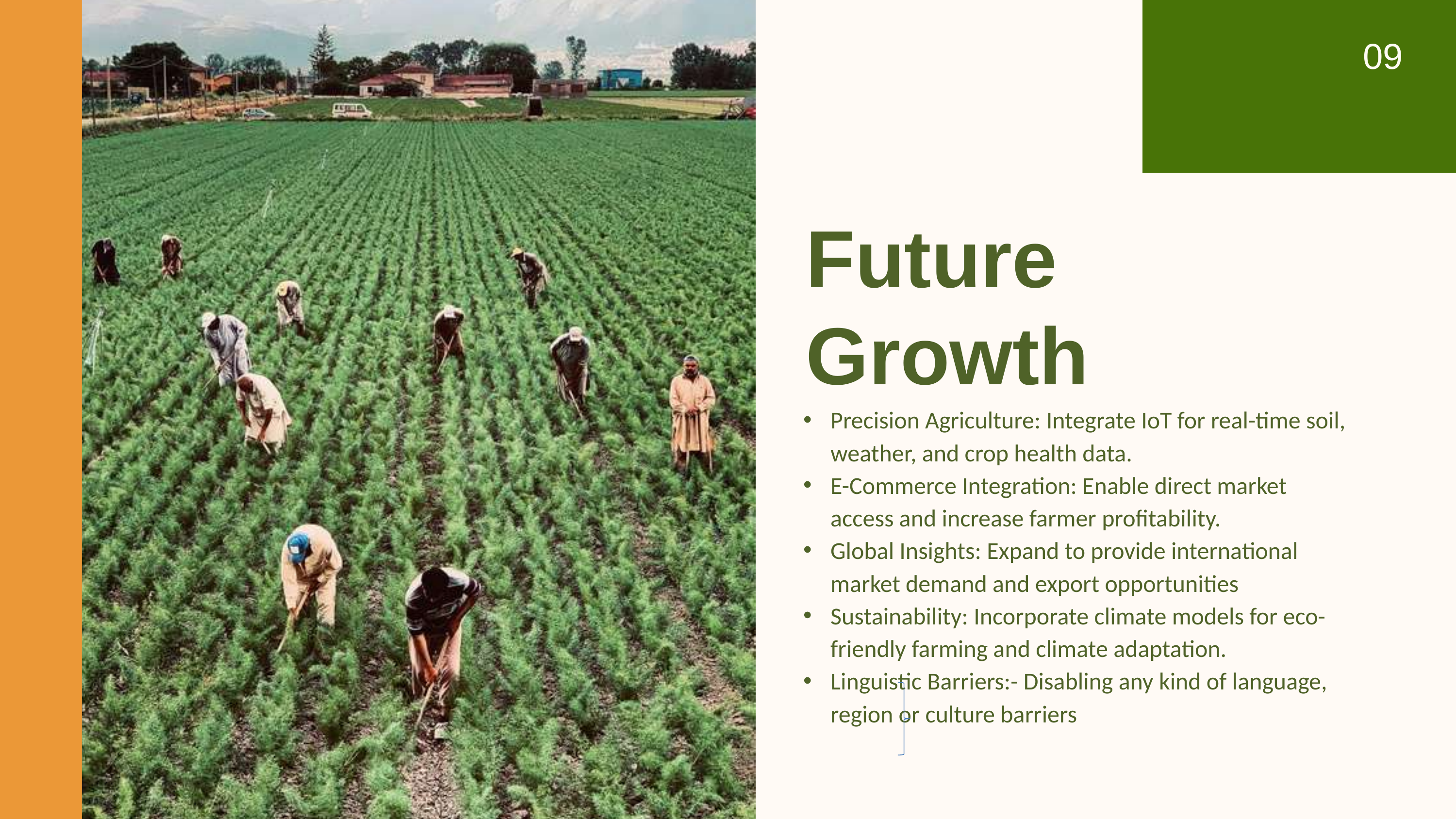

09

Thynk Unlimited
Future Growth
Precision Agriculture: Integrate IoT for real-time soil, weather, and crop health data.
E-Commerce Integration: Enable direct market access and increase farmer profitability.
Global Insights: Expand to provide international market demand and export opportunities
Sustainability: Incorporate climate models for eco-friendly farming and climate adaptation.
Linguistic Barriers:- Disabling any kind of language, region or culture barriers
9